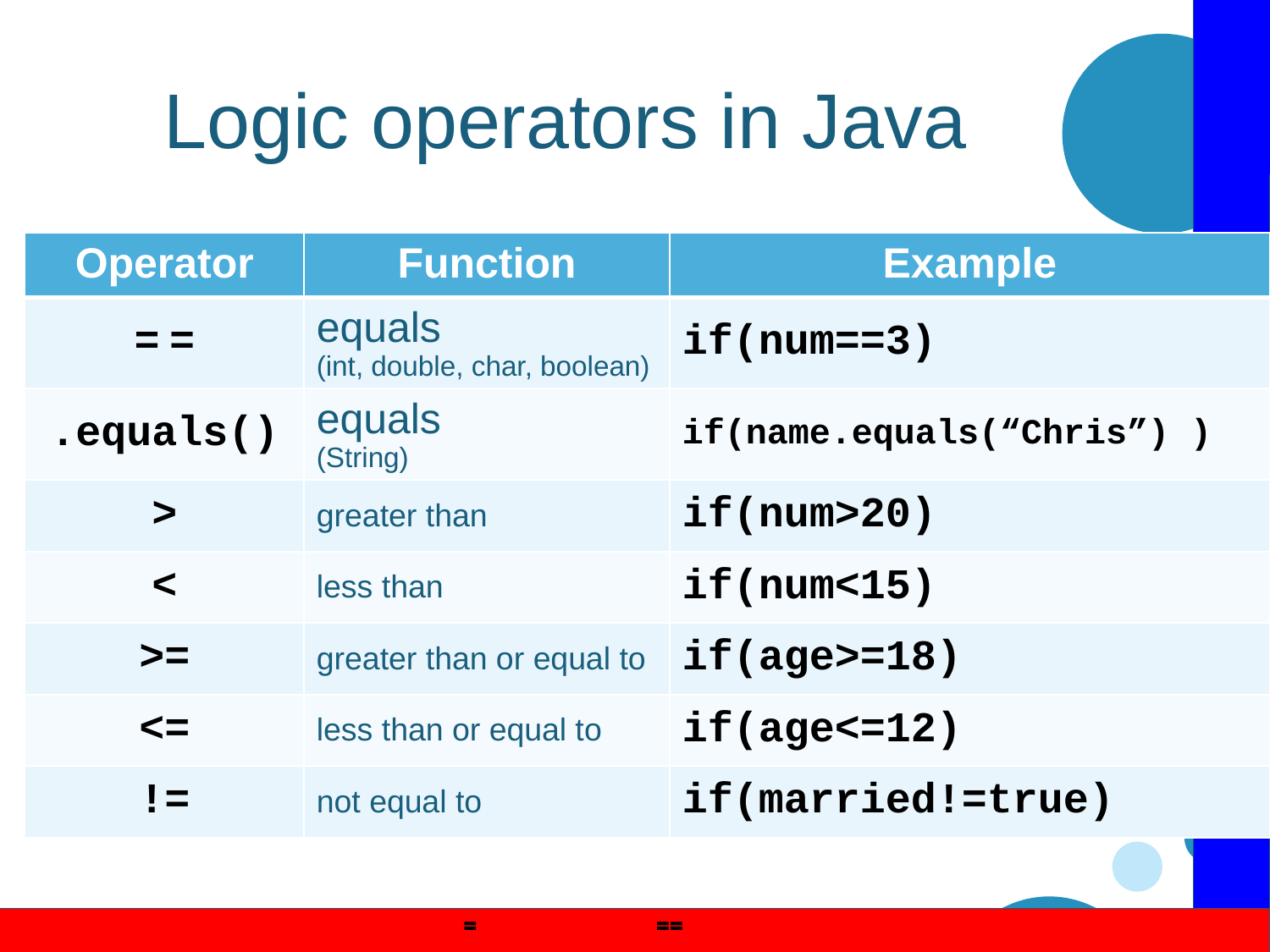

# Logic operators in Java
| Operator | Function | Example |
| --- | --- | --- |
| = = | equals (int, double, char, boolean) | if(num==3) |
| .equals() | equals (String) | if(name.equals(“Chris”) ) |
| > | greater than | if(num>20) |
| < | less than | if(num<15) |
| >= | greater than or equal to | if(age>=18) |
| <= | less than or equal to | if(age<=12) |
| != | not equal to | if(married!=true) |
Warning! = does not mean ==